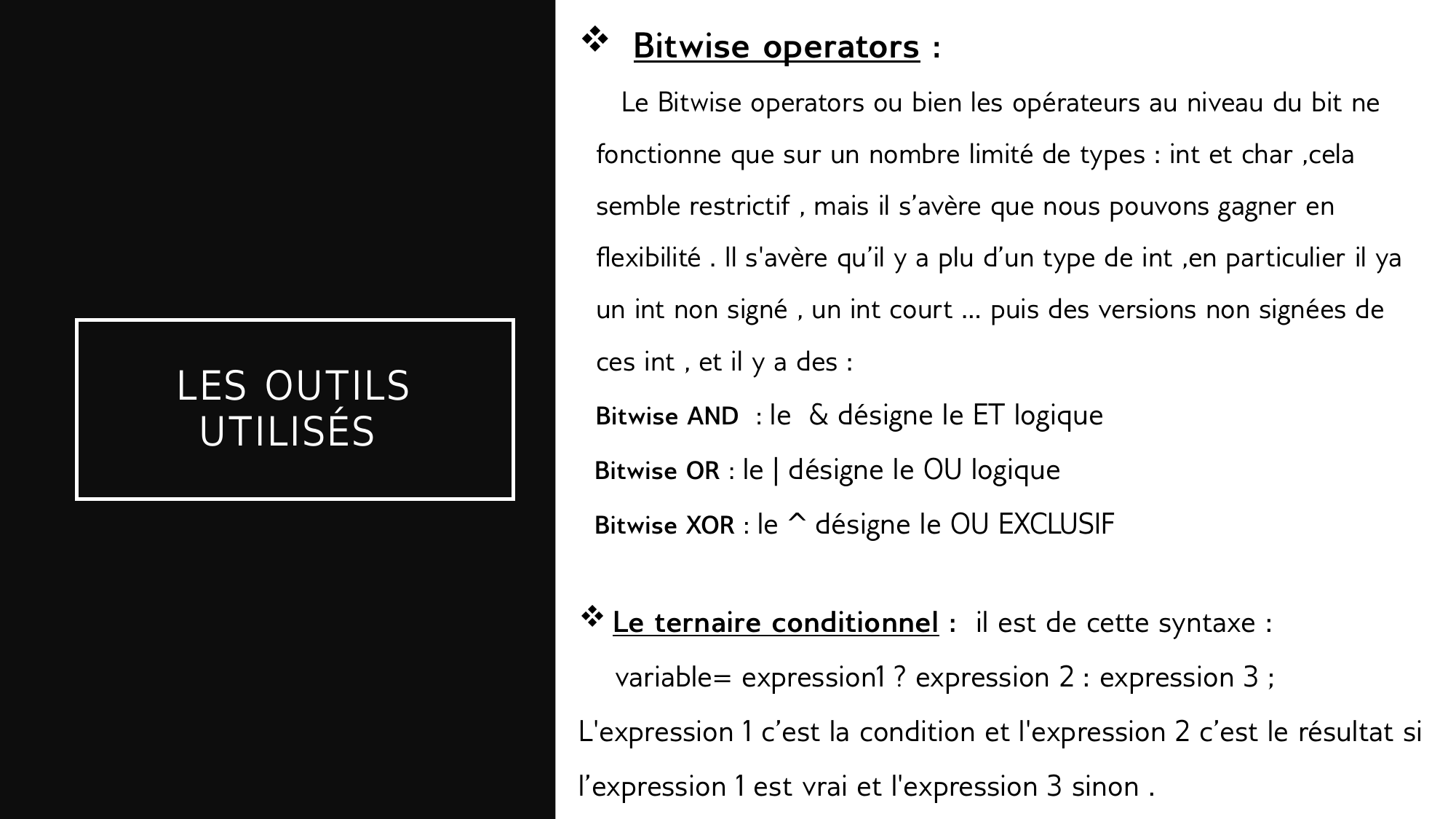

Bitwise operators :
     Le Bitwise operators ou bien les opérateurs au niveau du bit ne
  fonctionne que sur un nombre limité de types : int et char ,cela
  semble restrictif , mais il s’avère que nous pouvons gagner en
  flexibilité . Il s'avère qu’il y a plu d’un type de int ,en particulier il ya
  un int non signé , un int court … puis des versions non signées de
  ces int , et il y a des :
  Bitwise AND  : le  & désigne le ET logique
  Bitwise OR : le | désigne le OU logique
  Bitwise XOR : le ^ désigne le OU EXCLUSIF

Le ternaire conditionnel :  il est de cette syntaxe :
    variable= expression1 ? expression 2 : expression 3 ;
L'expression 1 c’est la condition et l'expression 2 c’est le résultat si l’expression 1 est vrai et l'expression 3 sinon .

# Les outils utilisés